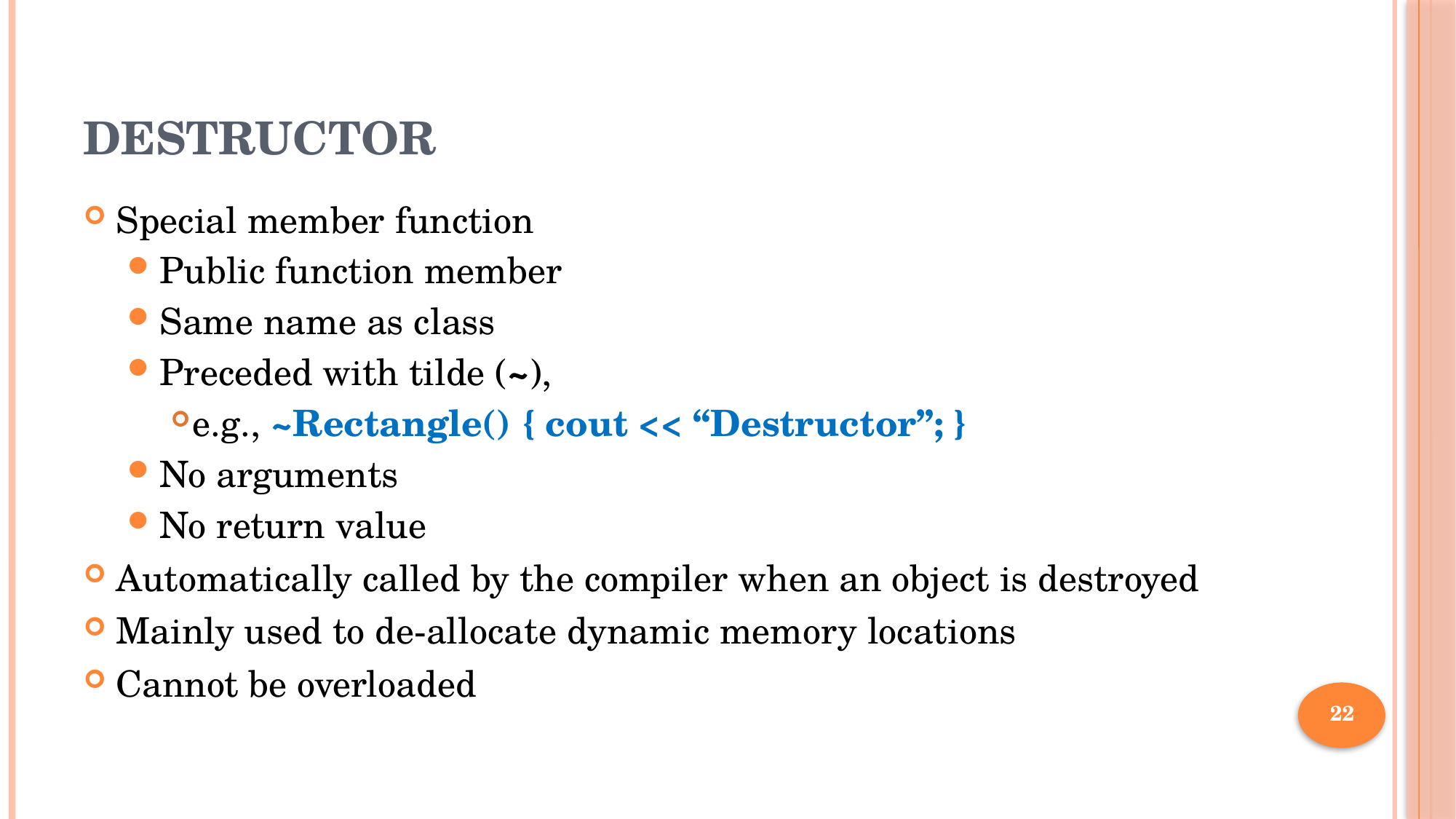

# Destructor
Special member function
Public function member
Same name as class
Preceded with tilde (~),
e.g., ~Rectangle() { cout << “Destructor”; }
No arguments
No return value
Automatically called by the compiler when an object is destroyed
Mainly used to de-allocate dynamic memory locations
Cannot be overloaded

22